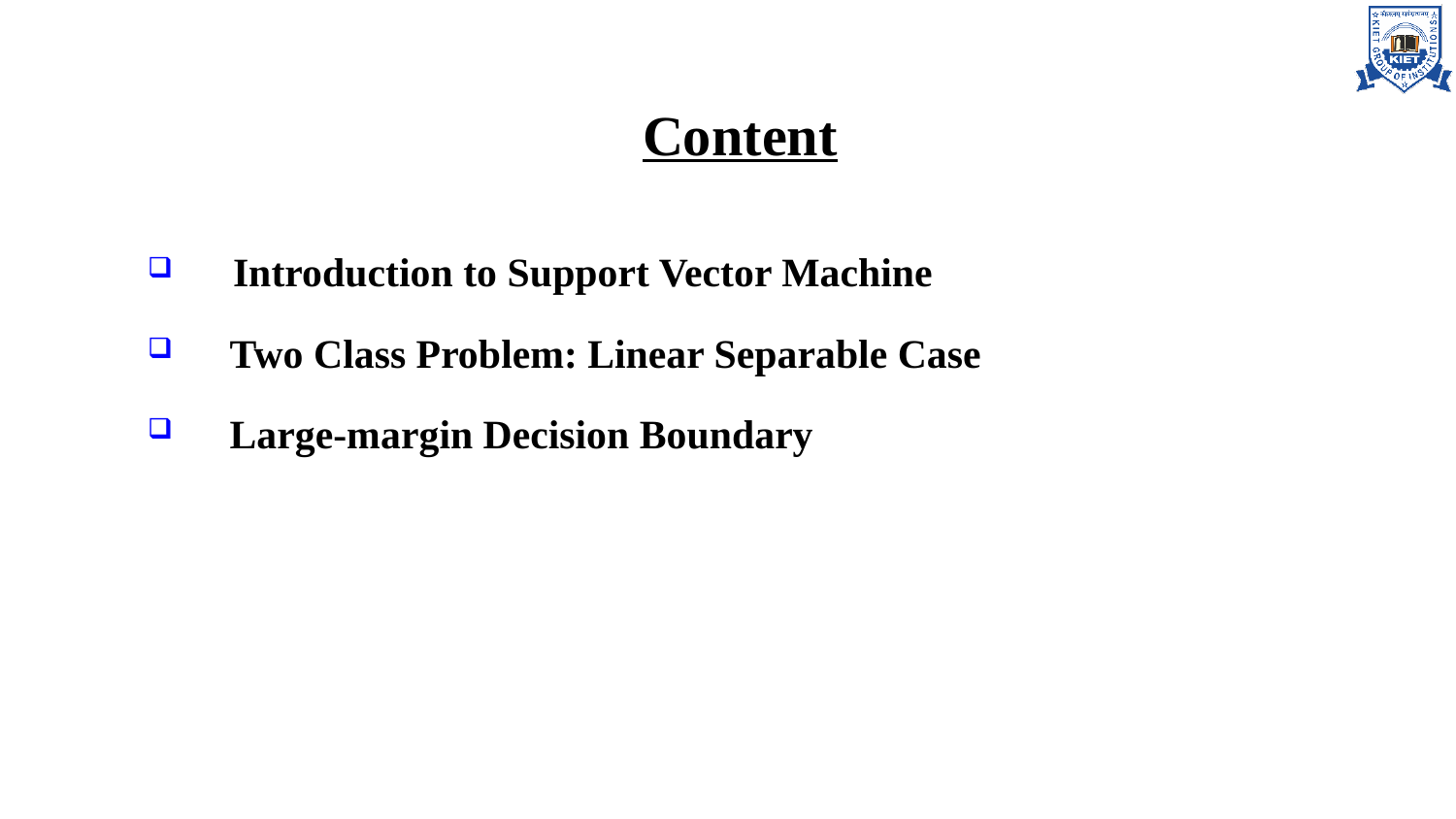

# Content
   Introduction to Support Vector Machine
Two Class Problem: Linear Separable Case
Large-margin Decision Boundary